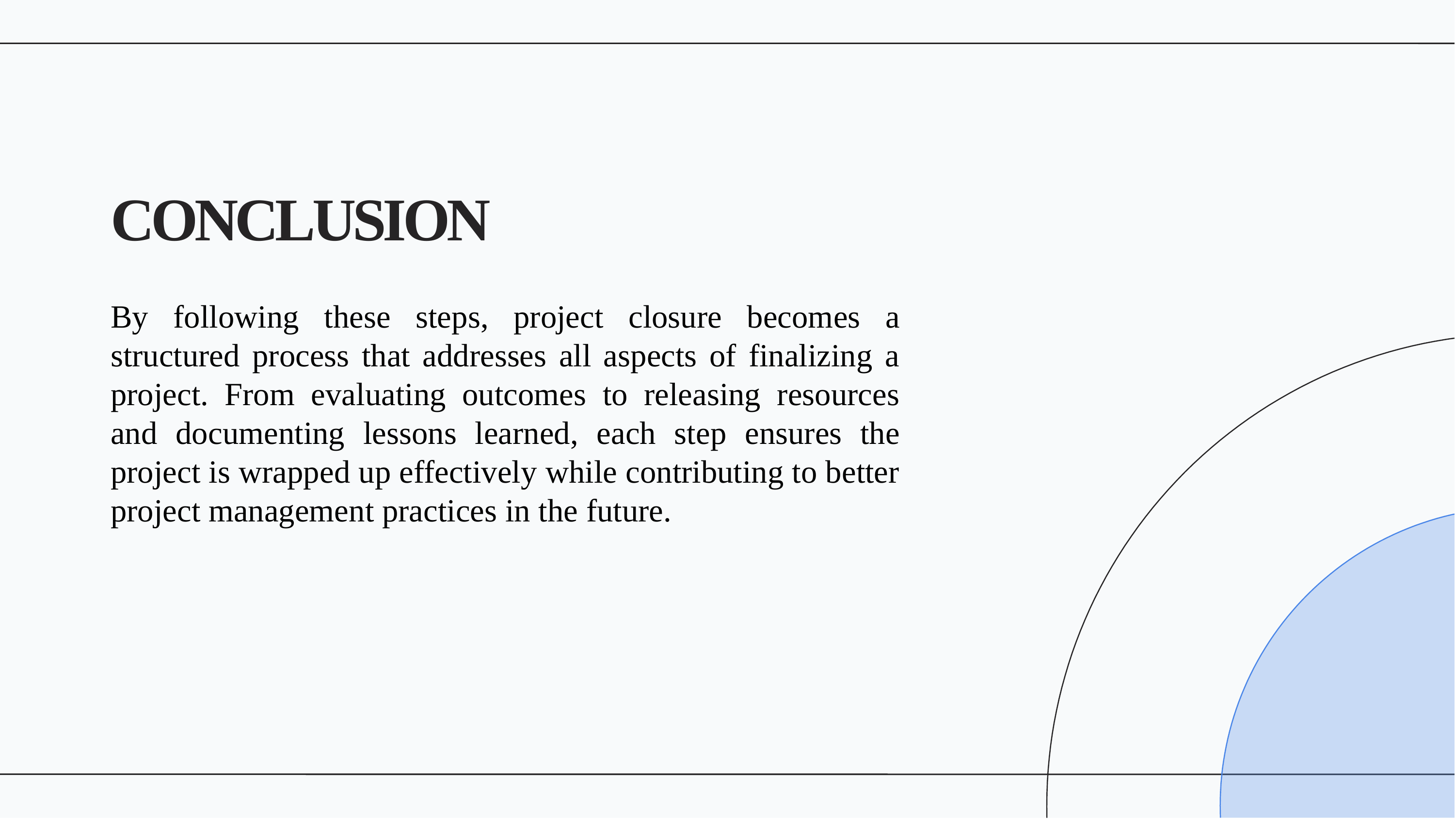

# CONCLUSION
By following these steps, project closure becomes a structured process that addresses all aspects of finalizing a project. From evaluating outcomes to releasing resources and documenting lessons learned, each step ensures the project is wrapped up effectively while contributing to better project management practices in the future.